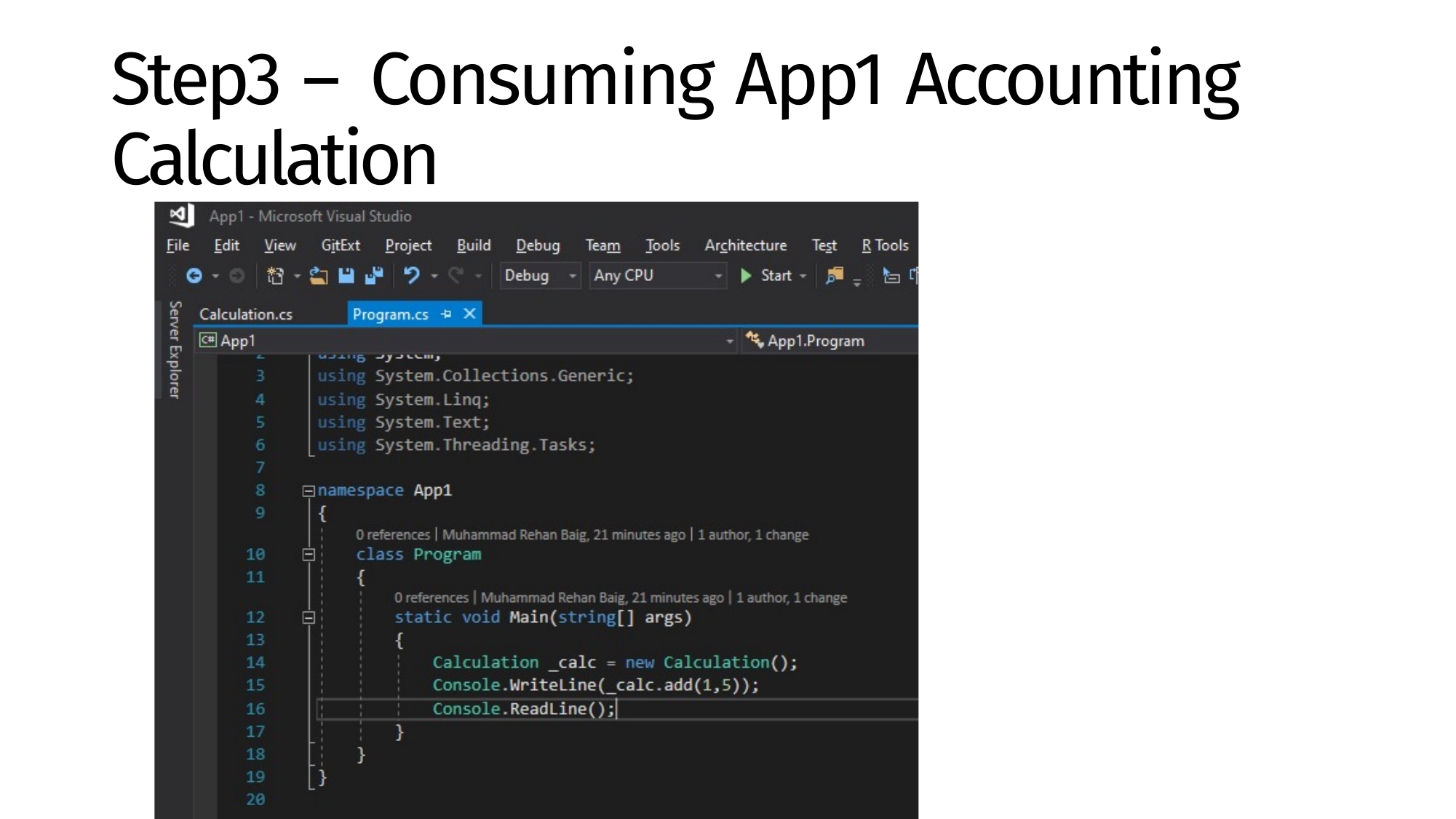

# Step3 – Consuming App1 Accounting  Calculation